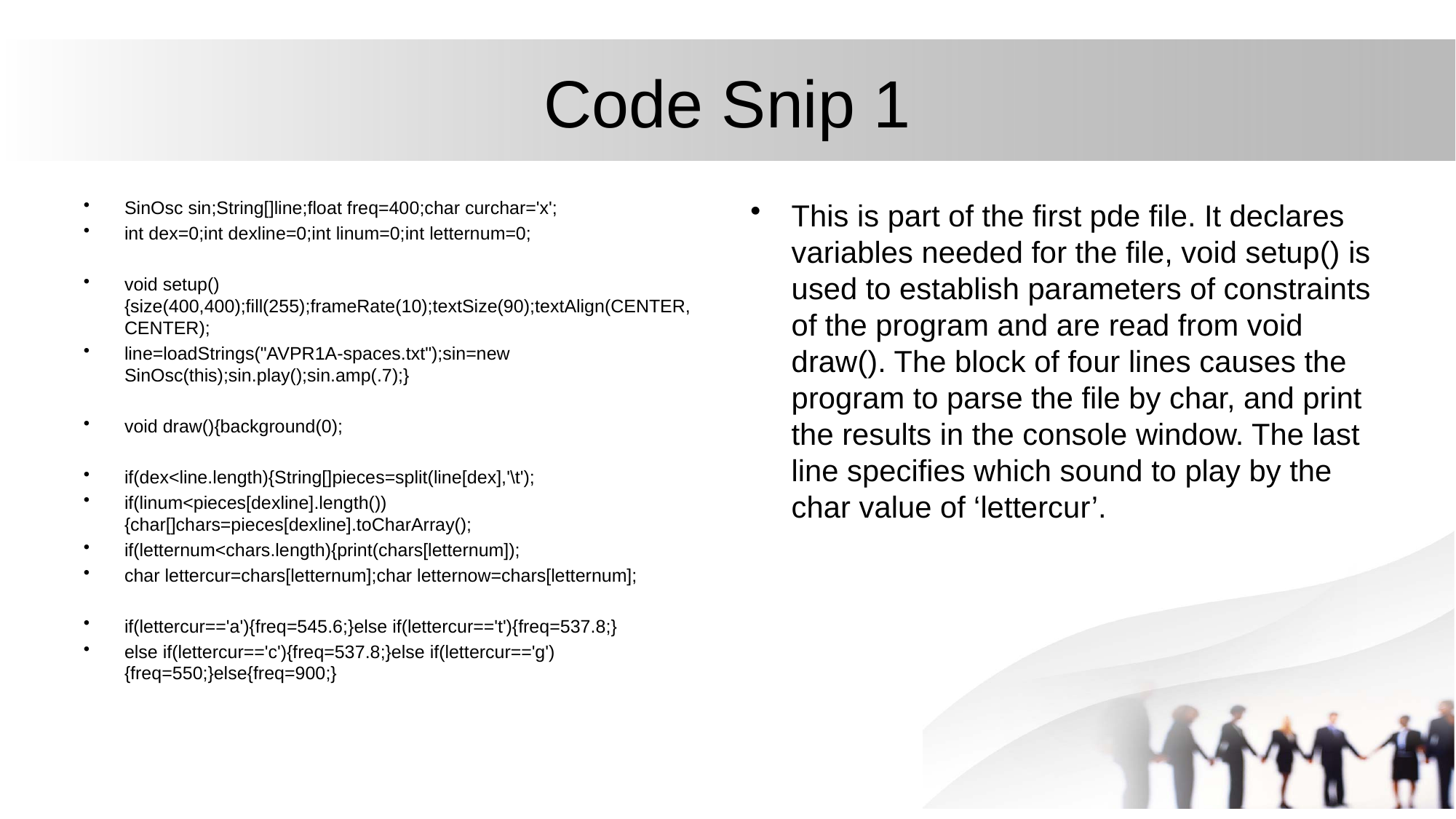

# Code Snip 1
SinOsc sin;String[]line;float freq=400;char curchar='x';
int dex=0;int dexline=0;int linum=0;int letternum=0;

void setup(){size(400,400);fill(255);frameRate(10);textSize(90);textAlign(CENTER,CENTER);
line=loadStrings("AVPR1A-spaces.txt");sin=new SinOsc(this);sin.play();sin.amp(.7);}

void draw(){background(0);

if(dex<line.length){String[]pieces=split(line[dex],'\t');
if(linum<pieces[dexline].length()){char[]chars=pieces[dexline].toCharArray();
if(letternum<chars.length){print(chars[letternum]);
char lettercur=chars[letternum];char letternow=chars[letternum];

if(lettercur=='a'){freq=545.6;}else if(lettercur=='t'){freq=537.8;}
else if(lettercur=='c'){freq=537.8;}else if(lettercur=='g'){freq=550;}else{freq=900;}
This is part of the first pde file. It declares variables needed for the file, void setup() is used to establish parameters of constraints of the program and are read from void draw(). The block of four lines causes the program to parse the file by char, and print the results in the console window. The last line specifies which sound to play by the char value of ‘lettercur’.